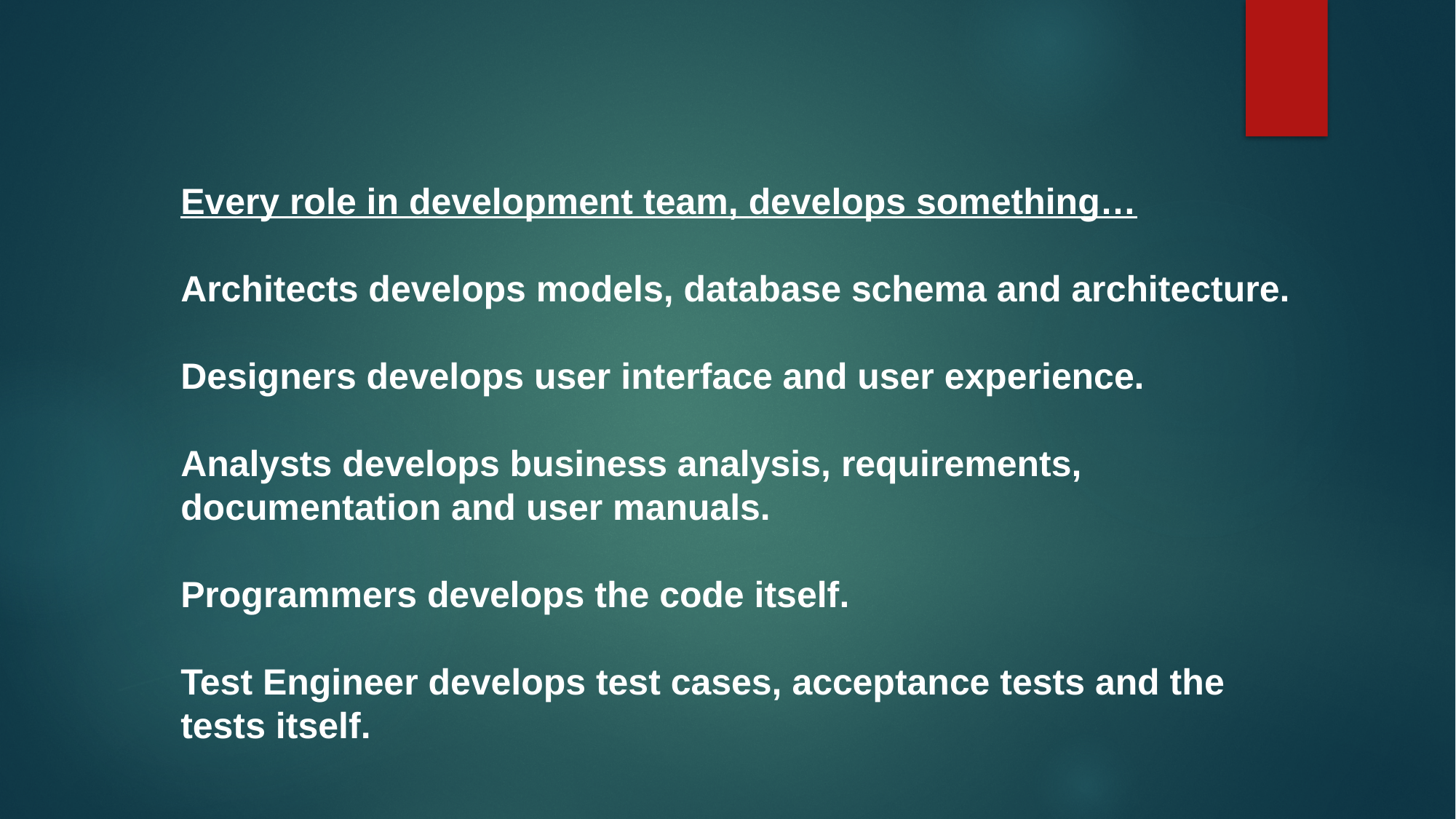

Every role in development team, develops something…

Architects develops models, database schema and architecture.
Designers develops user interface and user experience.
Analysts develops business analysis, requirements, documentation and user manuals.
Programmers develops the code itself.
Test Engineer develops test cases, acceptance tests and the tests itself.